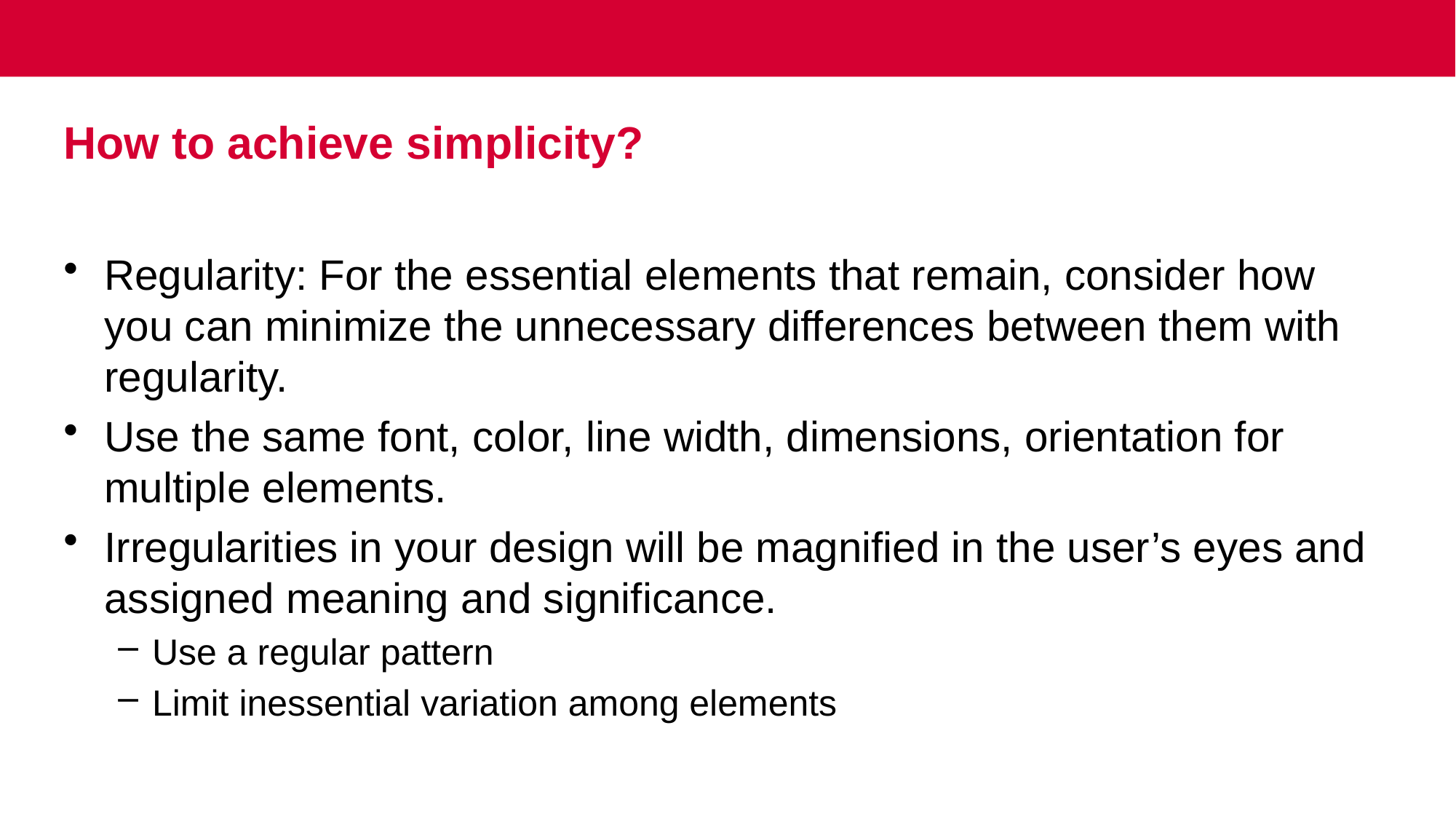

# How to achieve simplicity?
Regularity: For the essential elements that remain, consider how you can minimize the unnecessary differences between them with regularity.
Use the same font, color, line width, dimensions, orientation for multiple elements.
Irregularities in your design will be magnified in the user’s eyes and assigned meaning and significance.
Use a regular pattern
Limit inessential variation among elements